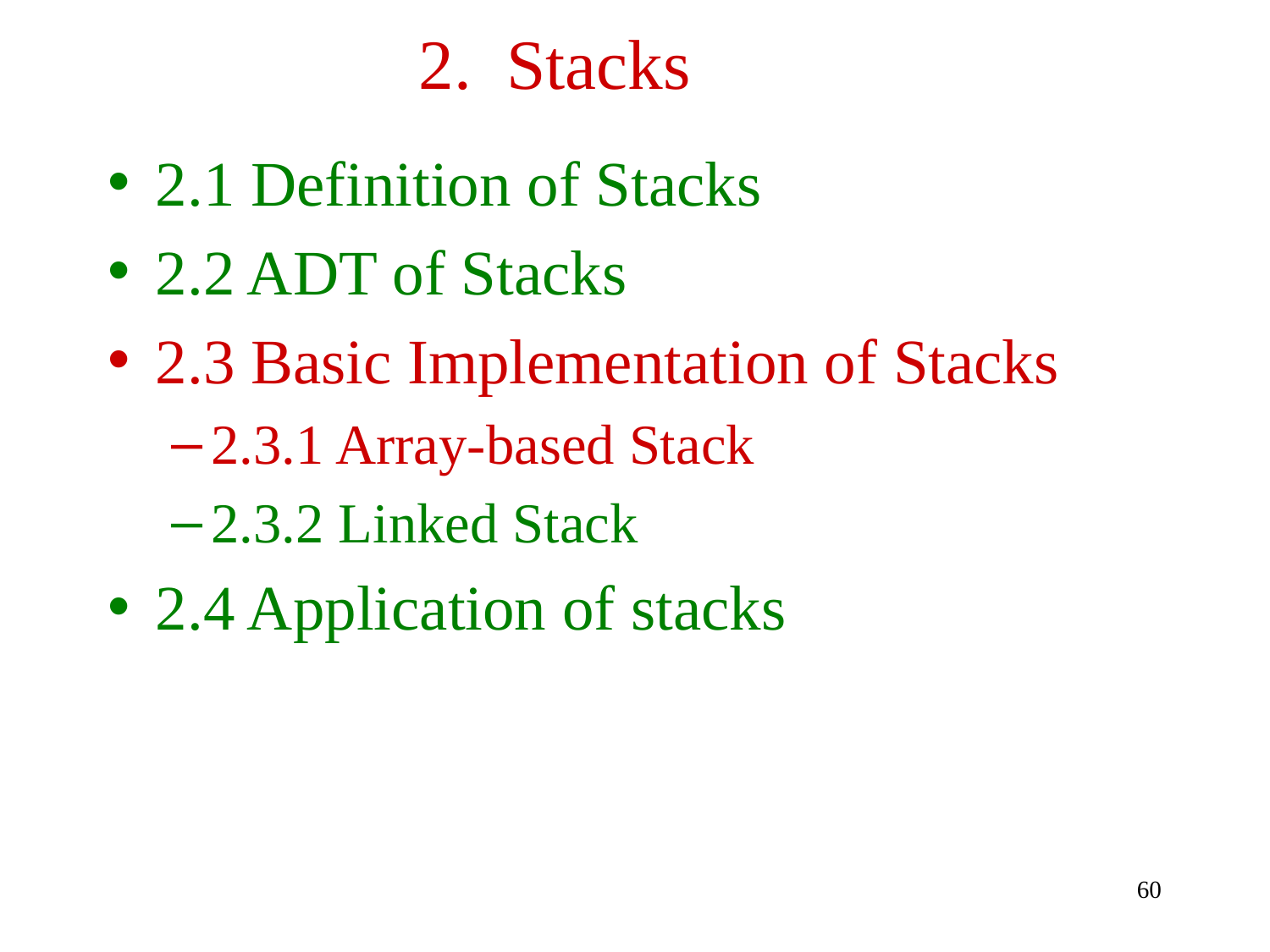

# 2.  Stacks
2.1 Definition of Stacks
2.2 ADT of Stacks
2.3 Basic Implementation of Stacks
2.3.1 Array-based Stack
2.3.2 Linked Stack
2.4 Application of stacks

60